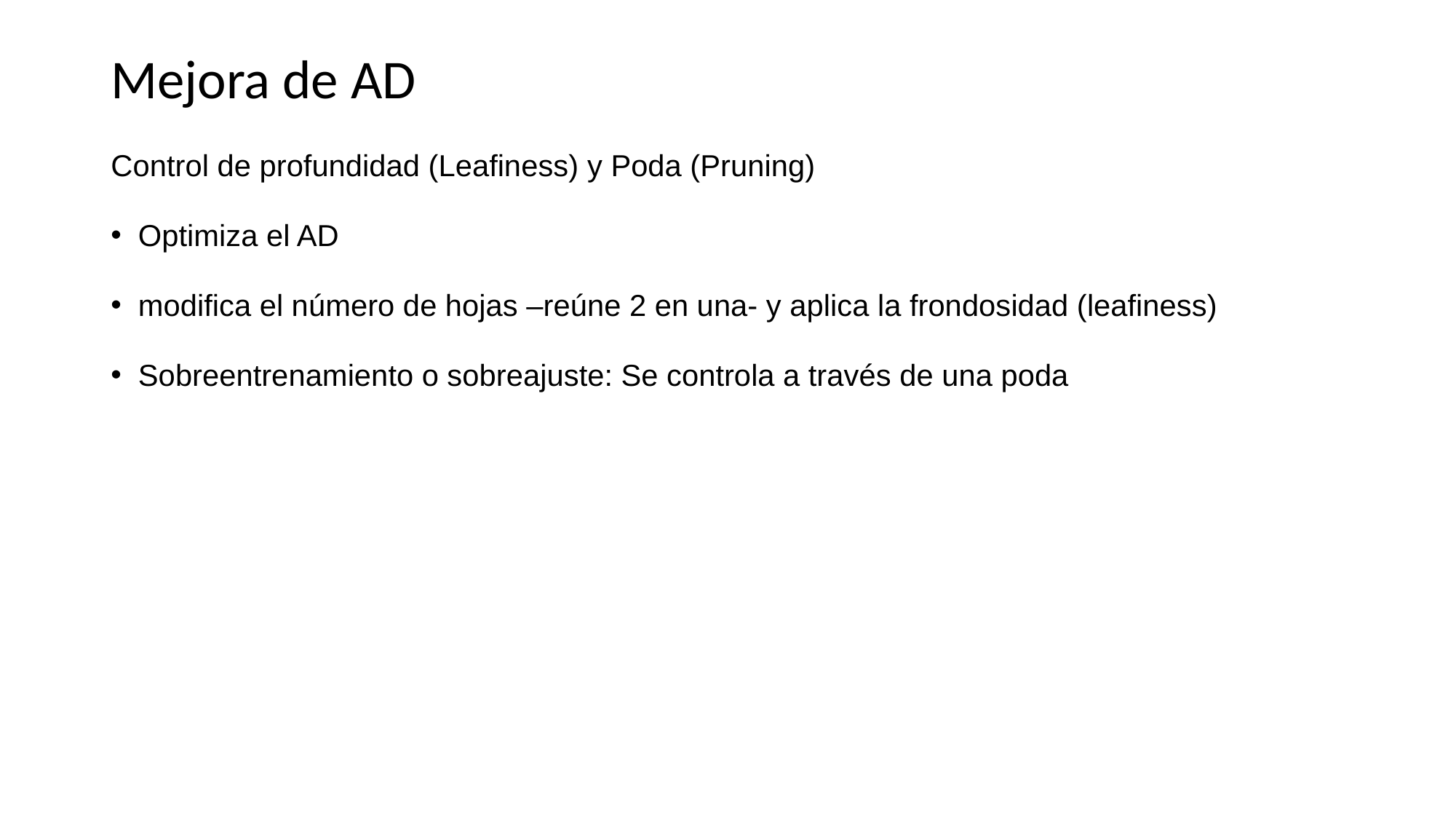

# Mejora de AD
Control de profundidad (Leafiness) y Poda (Pruning)
Optimiza el AD
modifica el número de hojas –reúne 2 en una- y aplica la frondosidad (leafiness)
Sobreentrenamiento o sobreajuste: Se controla a través de una poda